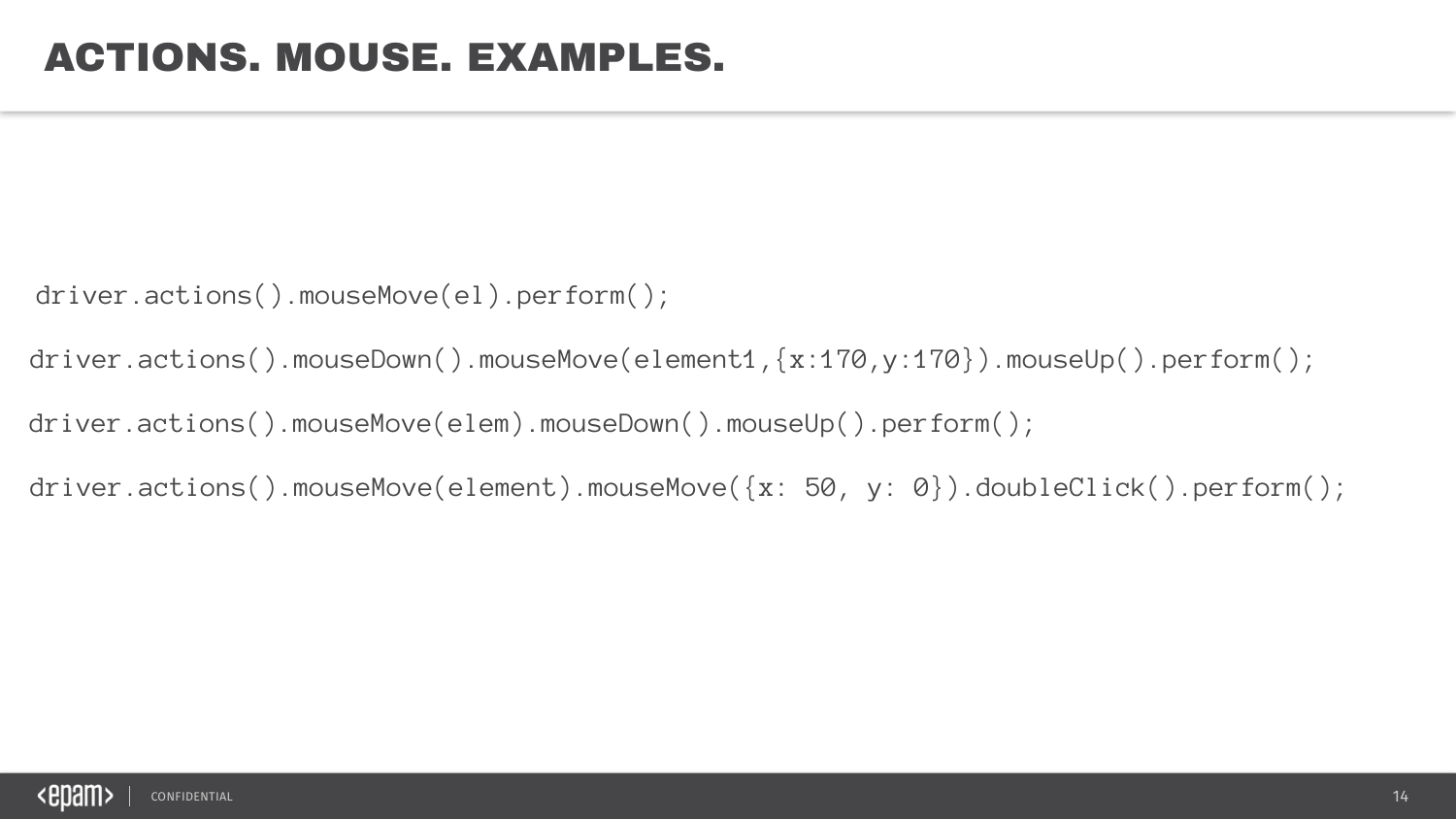

ACTIONS. MOUSE. EXAMPLES.
driver.actions().mouseMove(el).perform();
driver.actions().mouseDown().mouseMove(element1,{x:170,y:170}).mouseUp().perform();
 driver.actions().mouseMove(elem).mouseDown().mouseUp().perform();
driver.actions().mouseMove(element).mouseMove({x: 50, y: 0}).doubleClick().perform();